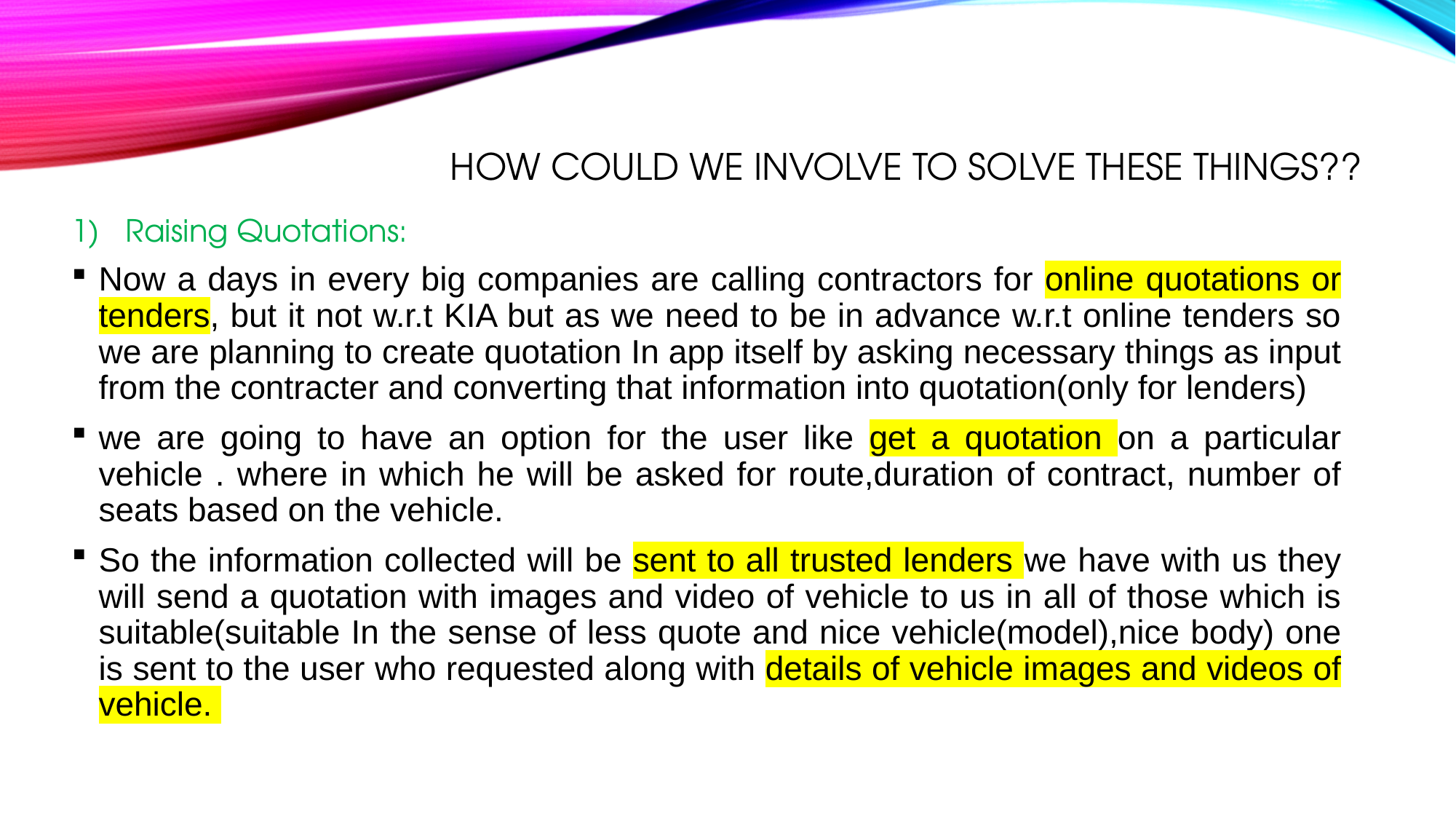

# How could we involve to solve these things??
Raising Quotations:
Now a days in every big companies are calling contractors for online quotations or tenders, but it not w.r.t KIA but as we need to be in advance w.r.t online tenders so we are planning to create quotation In app itself by asking necessary things as input from the contracter and converting that information into quotation(only for lenders)
we are going to have an option for the user like get a quotation on a particular vehicle . where in which he will be asked for route,duration of contract, number of seats based on the vehicle.
So the information collected will be sent to all trusted lenders we have with us they will send a quotation with images and video of vehicle to us in all of those which is suitable(suitable In the sense of less quote and nice vehicle(model),nice body) one is sent to the user who requested along with details of vehicle images and videos of vehicle.